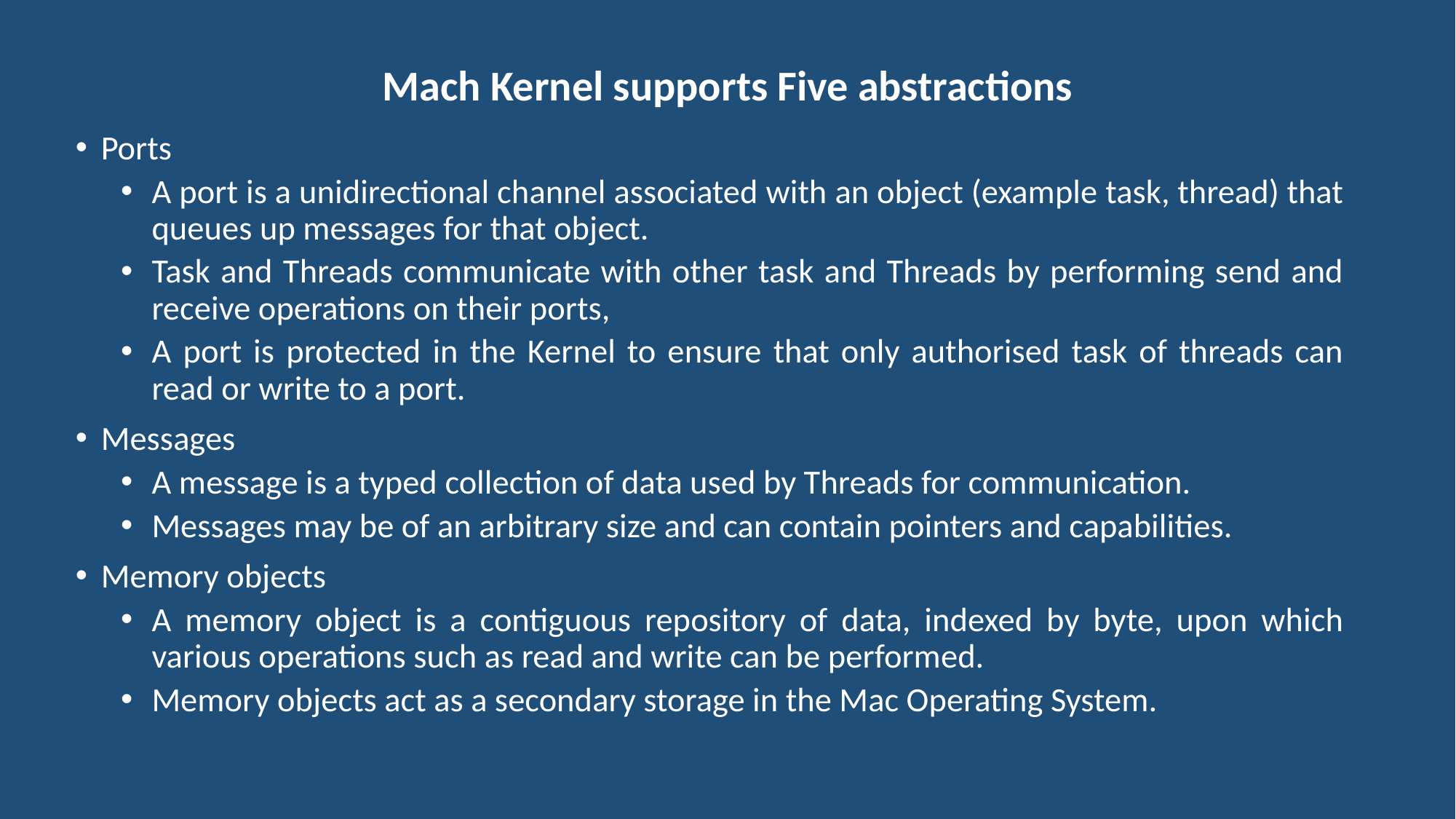

# Mach Kernel supports Five abstractions
Ports
A port is a unidirectional channel associated with an object (example task, thread) that queues up messages for that object.
Task and Threads communicate with other task and Threads by performing send and receive operations on their ports,
A port is protected in the Kernel to ensure that only authorised task of threads can read or write to a port.
Messages
A message is a typed collection of data used by Threads for communication.
Messages may be of an arbitrary size and can contain pointers and capabilities.
Memory objects
A memory object is a contiguous repository of data, indexed by byte, upon which various operations such as read and write can be performed.
Memory objects act as a secondary storage in the Mac Operating System.